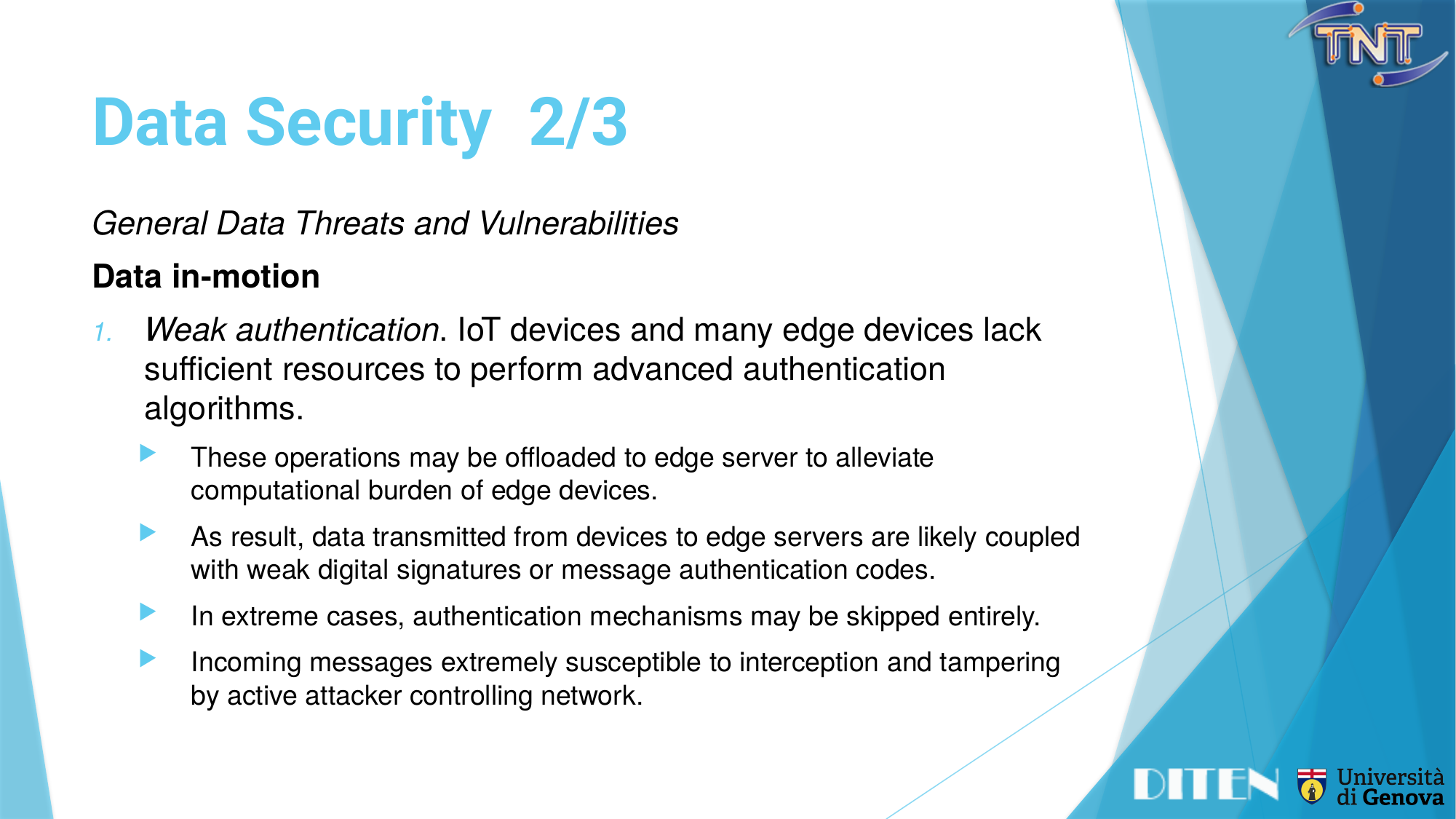

# Data Security	2/3
General Data Threats and Vulnerabilities
Data in-motion
Weak authentication. IoT devices and many edge devices lack sufficient resources to perform advanced authentication algorithms.
These operations may be offloaded to edge server to alleviate computational burden of edge devices.
As result, data transmitted from devices to edge servers are likely coupled with weak digital signatures or message authentication codes.
In extreme cases, authentication mechanisms may be skipped entirely.
Incoming messages extremely susceptible to interception and tampering by active attacker controlling network.